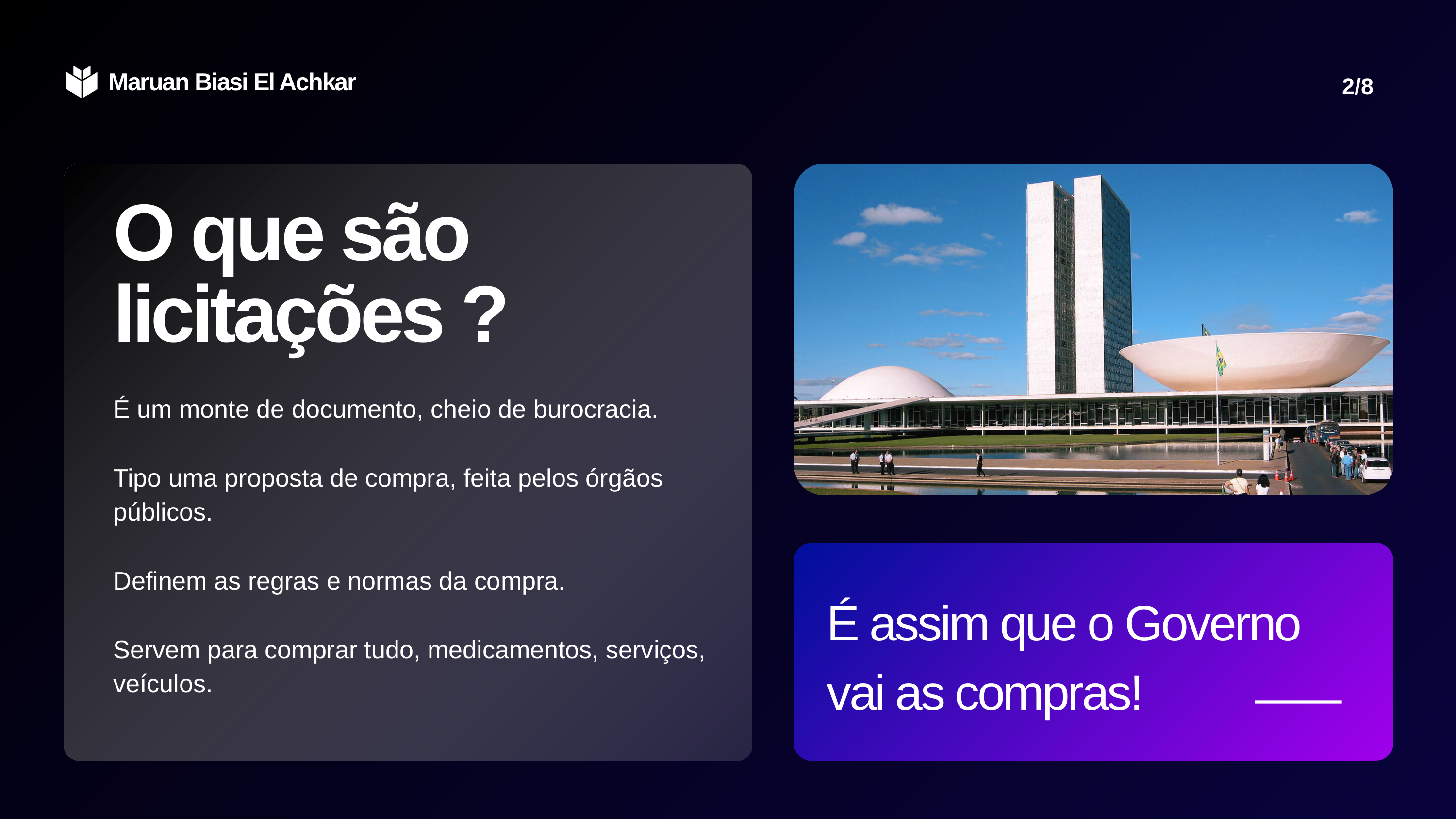

Maruan Biasi El Achkar

2/8

O que são
licitações ?
É um monte de documento, cheio de burocracia.

Tipo uma proposta de compra, feita pelos órgãos públicos.

Definem as regras e normas da compra.

Servem para comprar tudo, medicamentos, serviços, veículos.

É assim que o Governo
vai as compras!